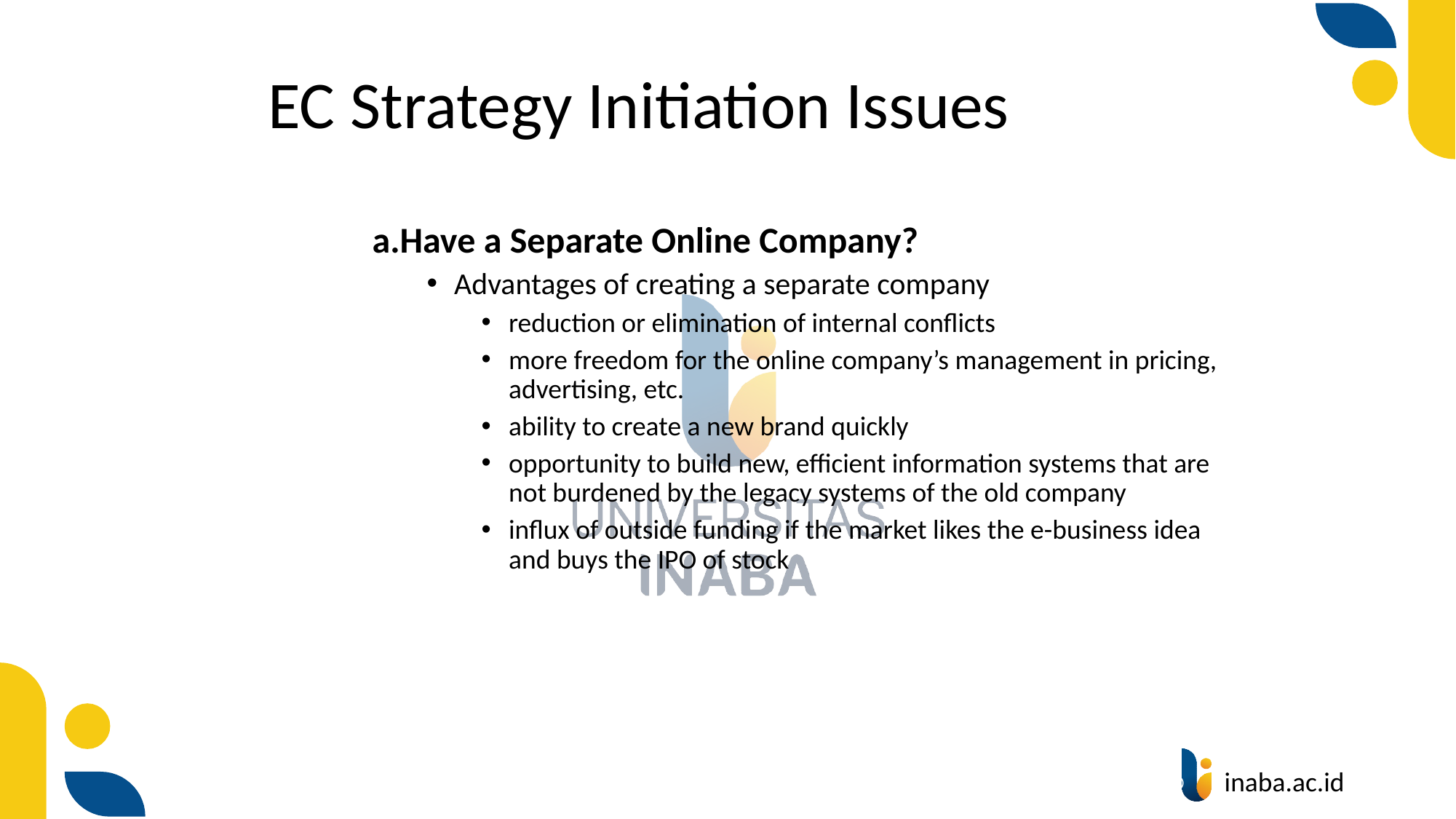

# EC Strategy Initiation Issues
Have a Separate Online Company?
Advantages of creating a separate company
reduction or elimination of internal conflicts
more freedom for the online company’s management in pricing, advertising, etc.
ability to create a new brand quickly
opportunity to build new, efficient information systems that are not burdened by the legacy systems of the old company
influx of outside funding if the market likes the e-business idea and buys the IPO of stock
35
© Prentice Hall 2020